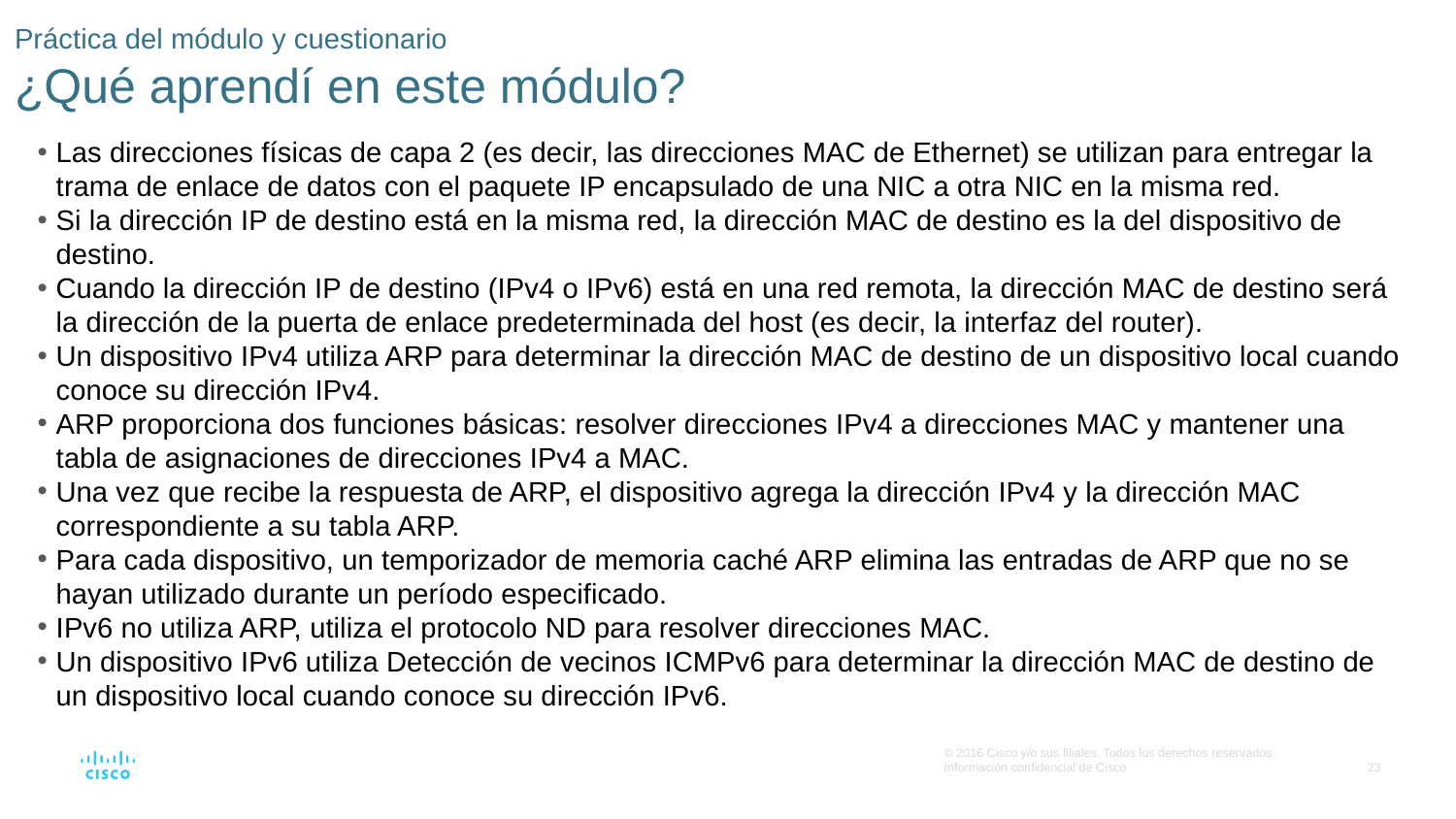

# Práctica del módulo y cuestionario ¿Qué aprendí en este módulo?
Las direcciones físicas de capa 2 (es decir, las direcciones MAC de Ethernet) se utilizan para entregar la trama de enlace de datos con el paquete IP encapsulado de una NIC a otra NIC en la misma red.
Si la dirección IP de destino está en la misma red, la dirección MAC de destino es la del dispositivo de destino.
Cuando la dirección IP de destino (IPv4 o IPv6) está en una red remota, la dirección MAC de destino será la dirección de la puerta de enlace predeterminada del host (es decir, la interfaz del router).
Un dispositivo IPv4 utiliza ARP para determinar la dirección MAC de destino de un dispositivo local cuando conoce su dirección IPv4.
ARP proporciona dos funciones básicas: resolver direcciones IPv4 a direcciones MAC y mantener una tabla de asignaciones de direcciones IPv4 a MAC.
Una vez que recibe la respuesta de ARP, el dispositivo agrega la dirección IPv4 y la dirección MAC correspondiente a su tabla ARP.
Para cada dispositivo, un temporizador de memoria caché ARP elimina las entradas de ARP que no se hayan utilizado durante un período especificado.
IPv6 no utiliza ARP, utiliza el protocolo ND para resolver direcciones MAC.
Un dispositivo IPv6 utiliza Detección de vecinos ICMPv6 para determinar la dirección MAC de destino de un dispositivo local cuando conoce su dirección IPv6.